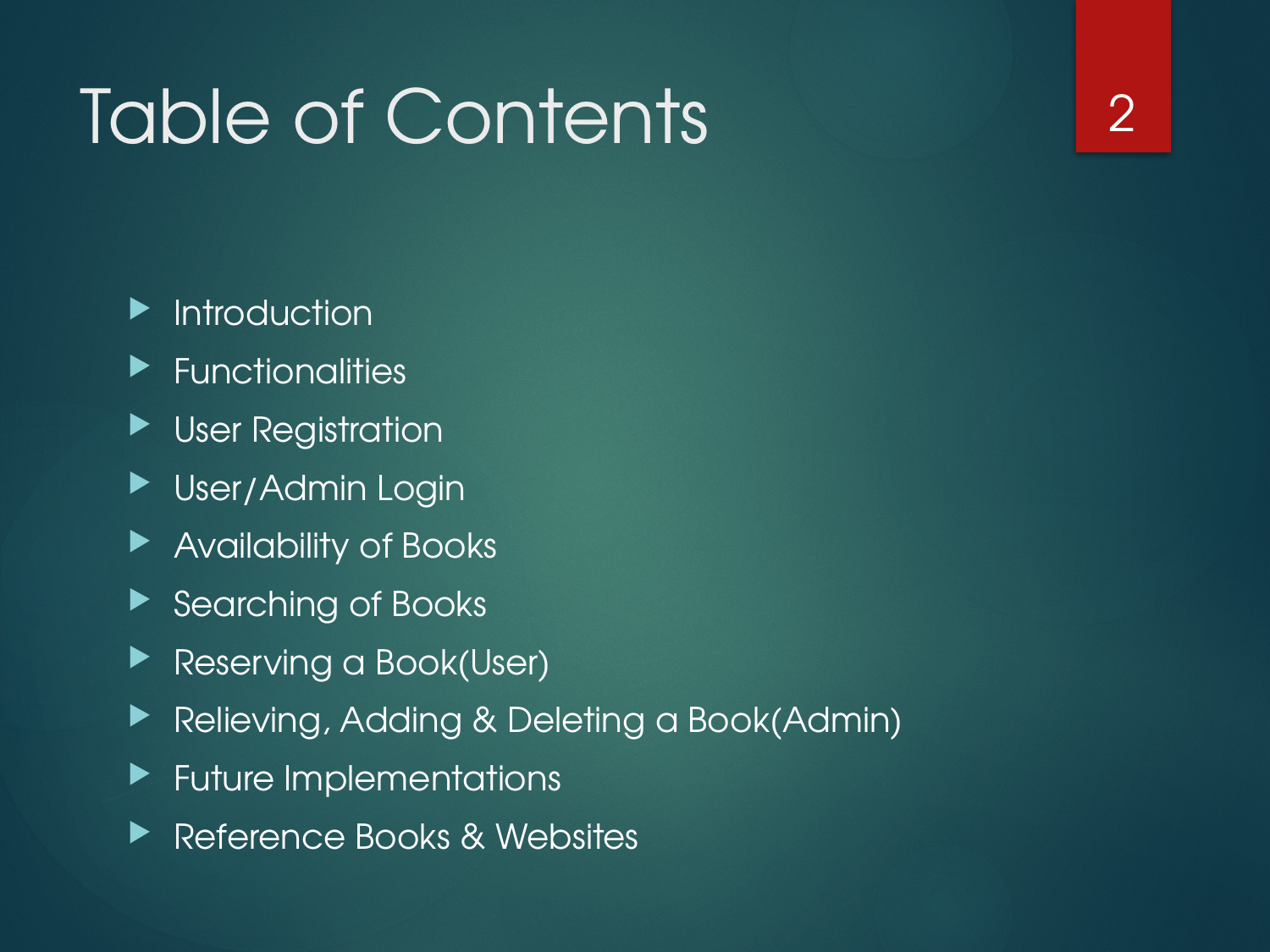

2
# Table of Contents
Introduction
Functionalities
User Registration
User/Admin Login
Availability of Books
Searching of Books
Reserving a Book(User)
Relieving, Adding & Deleting a Book(Admin)
Future Implementations
Reference Books & Websites